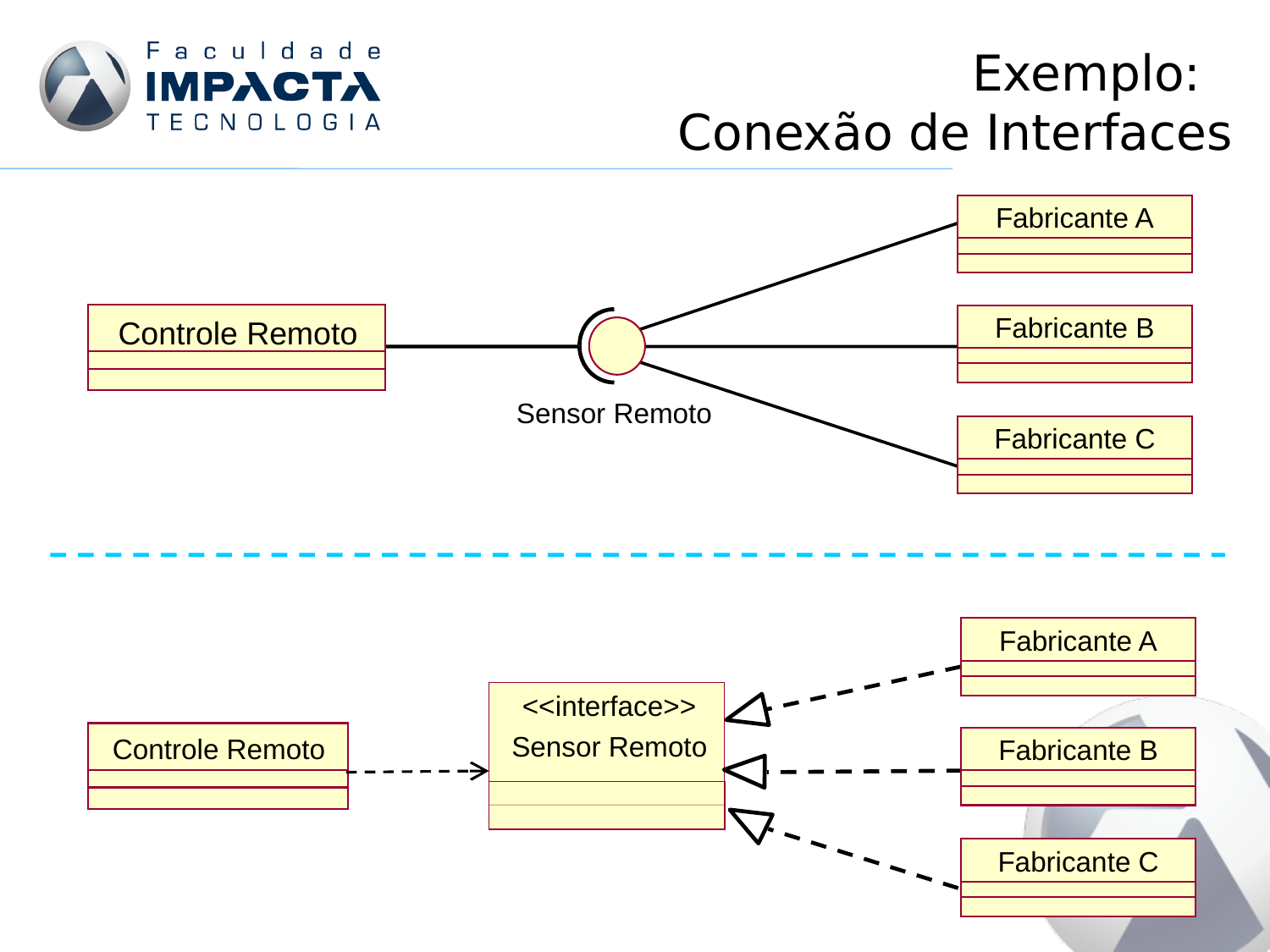

# Exemplo: Conexão de Interfaces

Fabricante A

Controle Remoto

Fabricante B

Sensor Remoto

Fabricante C

Fabricante A

<<interface>>

Sensor Remoto
Controle Remoto
Fabricante B

Fabricante C